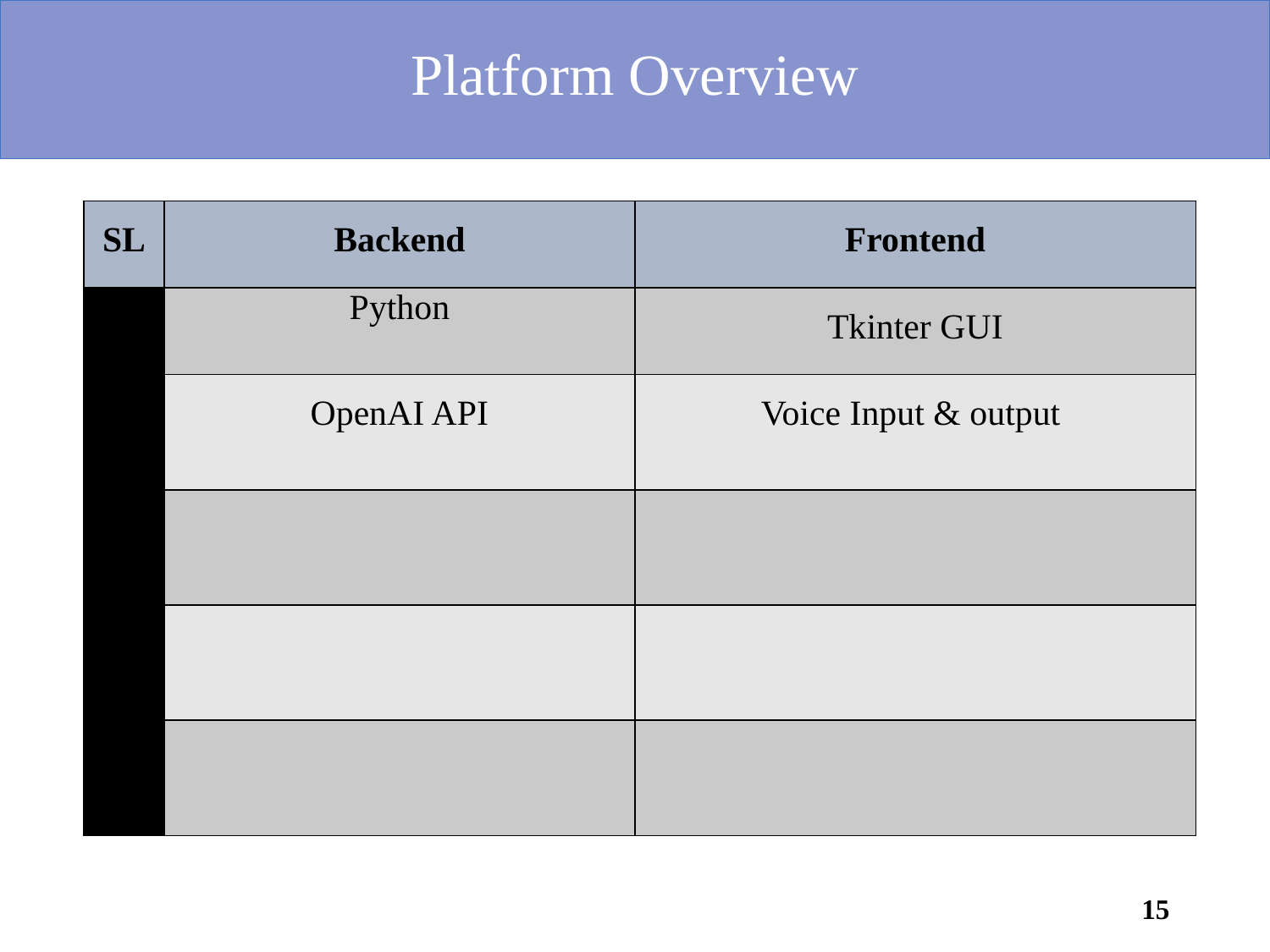

# Platform Overview
| SL | Backend | Frontend |
| --- | --- | --- |
| 01 | Python | Tkinter GUI |
| 02 | OpenAI API | Voice Input & output |
| 03 |  |  |
| 04 |  |  |
| 05 |  |  |
15